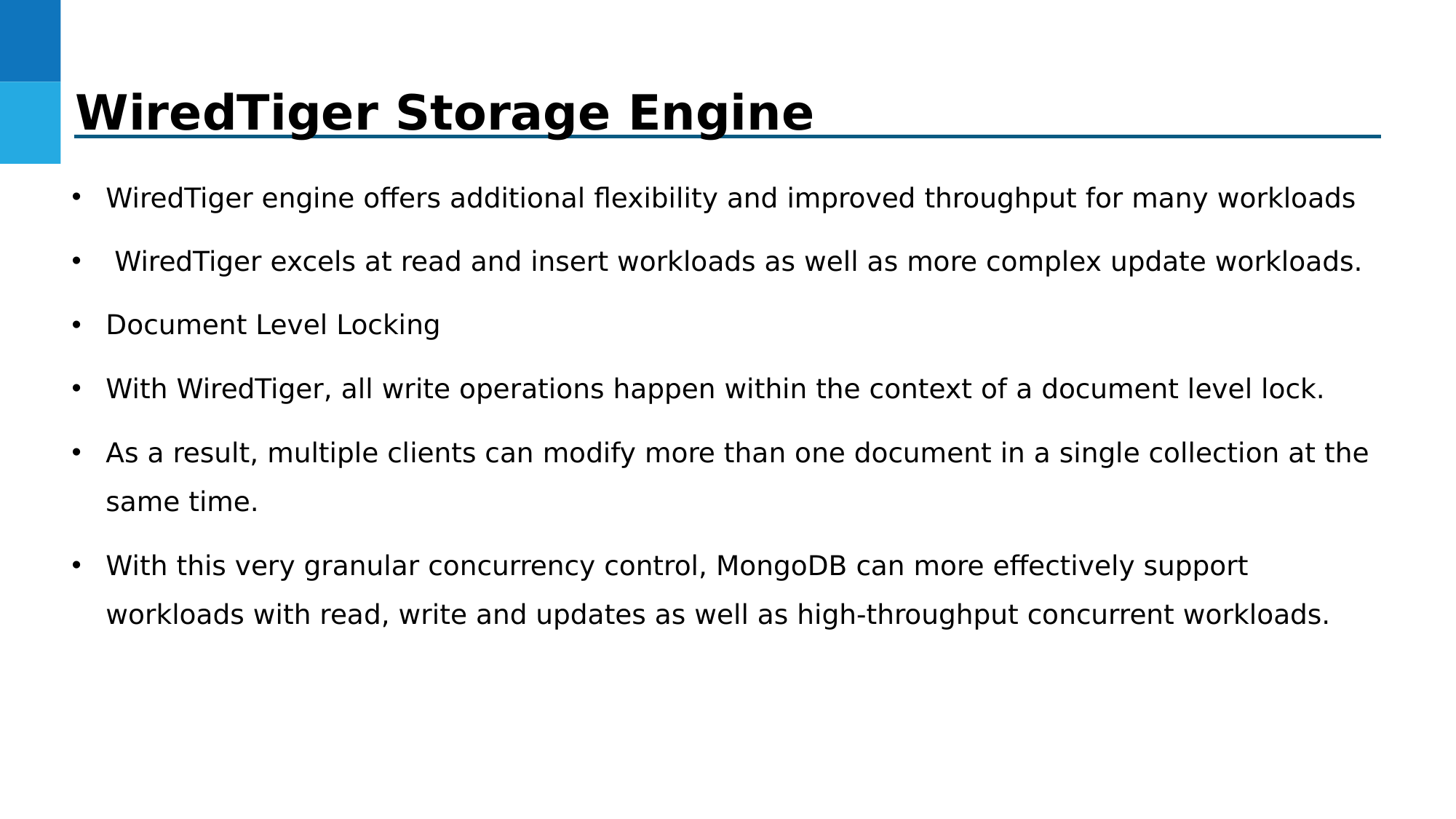

WiredTiger Storage Engine
WiredTiger engine offers additional flexibility and improved throughput for many workloads
 WiredTiger excels at read and insert workloads as well as more complex update workloads.
Document Level Locking
With WiredTiger, all write operations happen within the context of a document level lock.
As a result, multiple clients can modify more than one document in a single collection at the same time.
With this very granular concurrency control, MongoDB can more effectively support workloads with read, write and updates as well as high-throughput concurrent workloads.
DO NOT WRITE ANYTHING
HERE. LEAVE THIS SPACE FOR
 WEBCAM